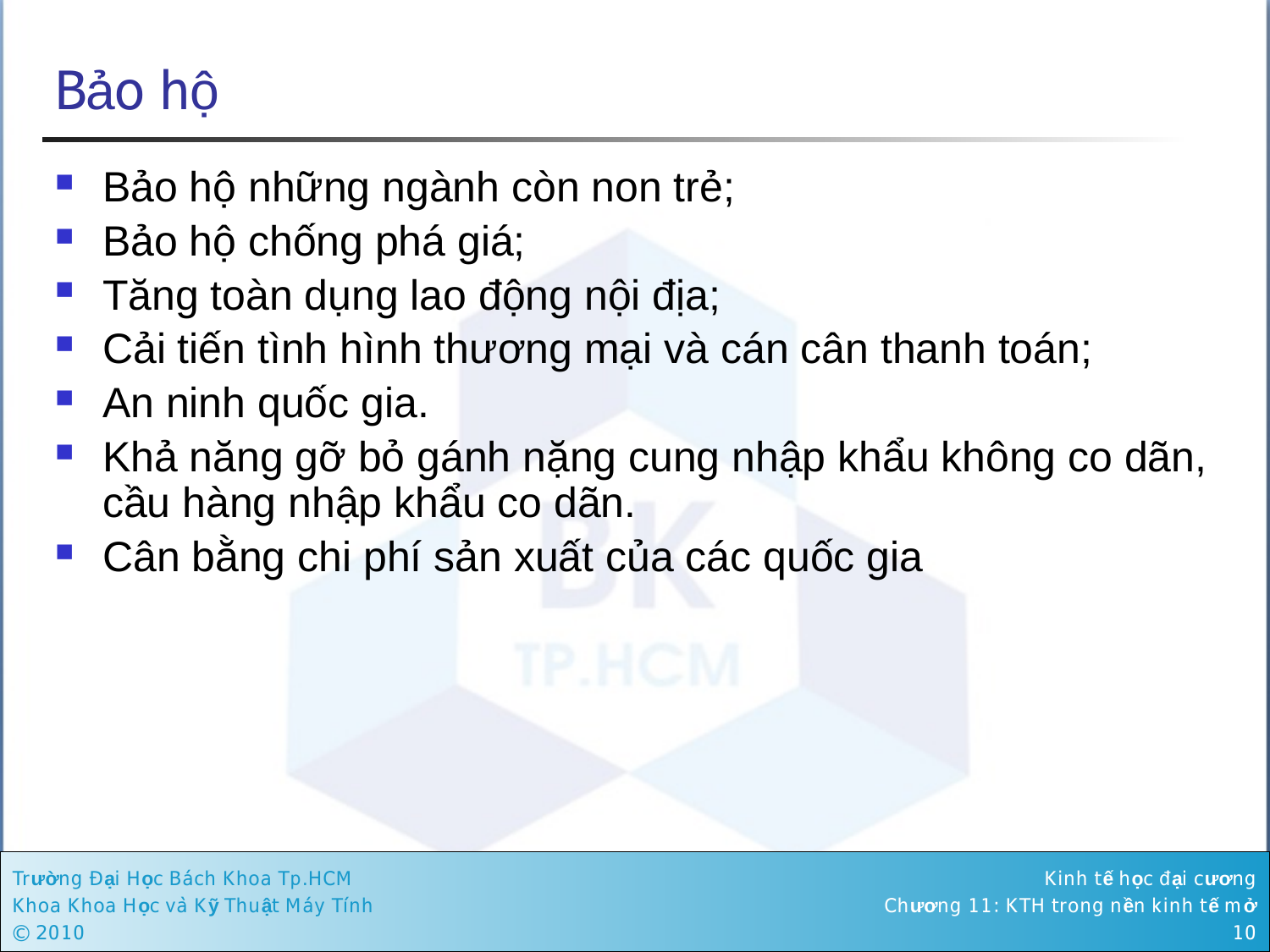

# Bảo hộ
Bảo hộ những ngành còn non trẻ;
Bảo hộ chống phá giá;
Tăng toàn dụng lao động nội địa;
Cải tiến tình hình thương mại và cán cân thanh toán;
An ninh quốc gia.
Khả năng gỡ bỏ gánh nặng cung nhập khẩu không co dãn, cầu hàng nhập khẩu co dãn.
Cân bằng chi phí sản xuất của các quốc gia